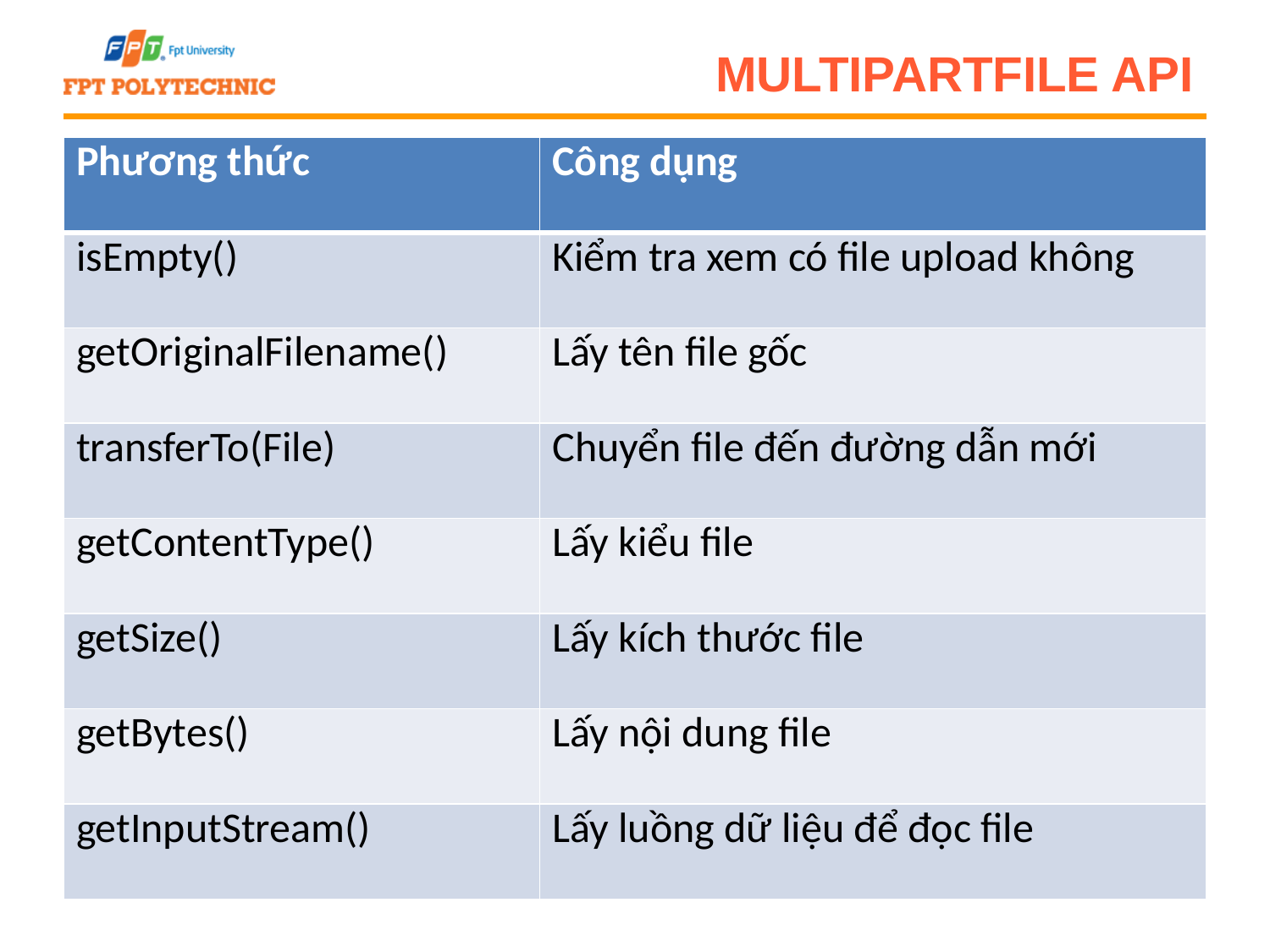

# MultipartFile API
| Phương thức | Công dụng |
| --- | --- |
| isEmpty() | Kiểm tra xem có file upload không |
| getOriginalFilename() | Lấy tên file gốc |
| transferTo(File) | Chuyển file đến đường dẫn mới |
| getContentType() | Lấy kiểu file |
| getSize() | Lấy kích thước file |
| getBytes() | Lấy nội dung file |
| getInputStream() | Lấy luồng dữ liệu để đọc file |